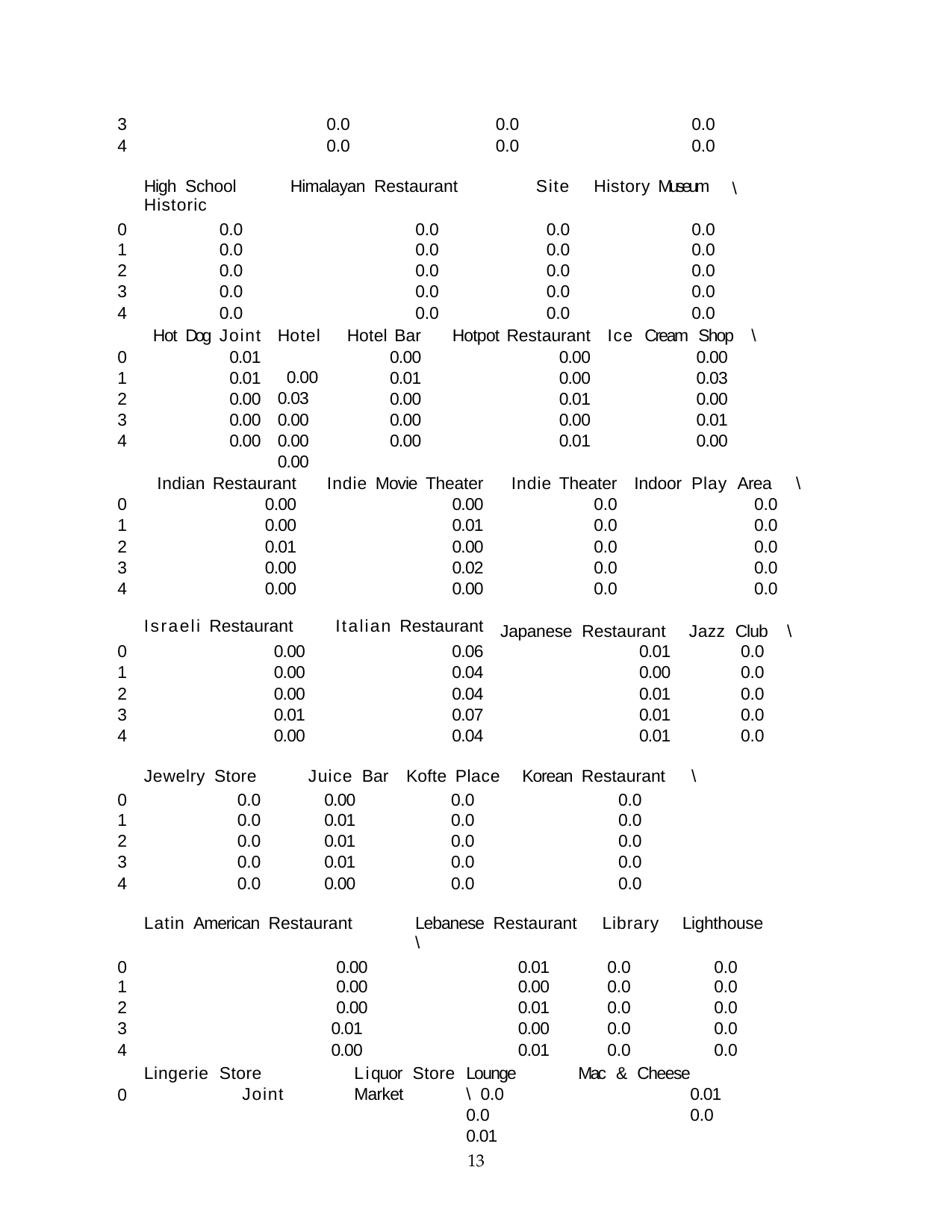

| 3 | 0.0 |  | 0.0 |  | 0.0 |  |
| --- | --- | --- | --- | --- | --- | --- |
| 4 | 0.0 |  | 0.0 |  | 0.0 |  |
| High School Himalayan Restaurant Historic |  |  |  |  | Site History Museum |  |
| 0 | 0.0 | 0.0 |  | 0.0 |  | 0.0 |
| 1 | 0.0 | 0.0 |  | 0.0 |  | 0.0 |
| 2 | 0.0 | 0.0 |  | 0.0 |  | 0.0 |
| 3 | 0.0 | 0.0 |  | 0.0 |  | 0.0 |
| 4 | 0.0 | 0.0 |  | 0.0 |  | 0.0 |
\
Hot Dog Joint
0.01
0.01
0.00
0.00
0.00
Hotel  0.00
0.03
0.00
0.00
0.00
Hotel Bar
0.00
0.01
0.00
0.00
0.00
Hotpot Restaurant
0.00
0.00
0.01
0.00
0.01
Ice  Cream  Shop	\
0.00
0.03
0.00
0.01
0.00
0
1
2
3
4
Indian Restaurant
0.00
0.00
0.01
0.00
0.00

Israeli Restaurant
Indie Movie Theater
0.00
0.01
0.00
0.02
0.00

Italian Restaurant
Indie Theater
0.0
0.0
0.0
0.0
0.0
Indoor  Play  Area	\
0.0
0.0
0.0
0.0
0.0
0
1
2
3
4
Japanese  Restaurant	Jazz  Club	\
| 0 | 0.00 |  | 0.06 |  | 0.01 |  | 0.0 |
| --- | --- | --- | --- | --- | --- | --- | --- |
| 1 | 0.00 |  | 0.04 |  | 0.00 |  | 0.0 |
| 2 | 0.00 |  | 0.04 |  | 0.01 |  | 0.0 |
| 3 | 0.01 |  | 0.07 |  | 0.01 |  | 0.0 |
| 4 | 0.00 |  | 0.04 |  | 0.01 |  | 0.0 |
| Jewelry Store Juice Bar Kofte Place Korean Restaurant \ |  |  |  |  |  |  |  |
| 0 | 0.0 | 0.00 |  | 0.0 | 0.0 |  |  |
| 1 | 0.0 | 0.01 |  | 0.0 | 0.0 |  |  |
| 2 | 0.0 | 0.01 |  | 0.0 | 0.0 |  |  |
| 3 | 0.0 | 0.01 |  | 0.0 | 0.0 |  |  |
| 4 | 0.0 | 0.00 |  | 0.0 | 0.0 |  |  |
| Latin American Restaurant Lebanese Restaurant Library Lighthouse \ |  |  |  |  |  |  |  |
| 0 | 0.00 |  |  | 0.01 |  | 0.0 | 0.0 |
| 1 | 0.00 |  |  | 0.00 |  | 0.0 | 0.0 |
| 2 | 0.00 |  |  | 0.01 |  | 0.0 | 0.0 |
| 3 | 0.01 |  |  | 0.00 |  | 0.0 | 0.0 |
| 4 | 0.00 |  |  | 0.01 |  | 0.0 | 0.0 |
Lingerie  Store	Liquor  Store	Lounge	Mac  &  Cheese  Joint	Market	\  0.0		0.01		0.0		0.0		0.01
0
13